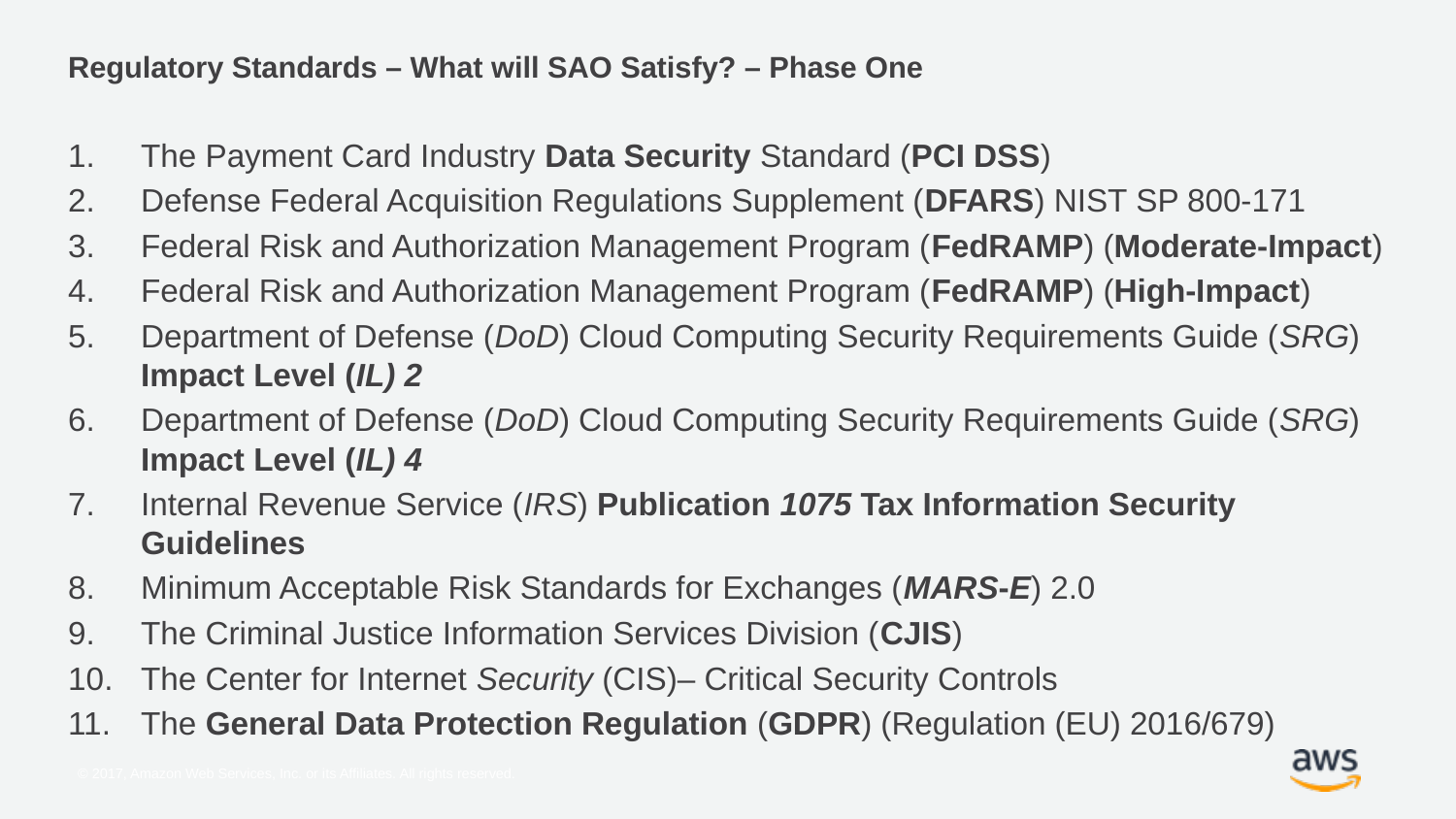

# Regulatory Standards – What will SAO Satisfy? – Phase One
The Payment Card Industry Data Security Standard (PCI DSS)
Defense Federal Acquisition Regulations Supplement (DFARS) NIST SP 800-171
Federal Risk and Authorization Management Program (FedRAMP) (Moderate-Impact)
Federal Risk and Authorization Management Program (FedRAMP) (High-Impact)
Department of Defense (DoD) Cloud Computing Security Requirements Guide (SRG)
Impact Level (IL) 2
Department of Defense (DoD) Cloud Computing Security Requirements Guide (SRG)
Impact Level (IL) 4
Internal Revenue Service (IRS) Publication 1075 Tax Information Security Guidelines
Minimum Acceptable Risk Standards for Exchanges (MARS-E) 2.0
The Criminal Justice Information Services Division (CJIS)
The Center for Internet Security (CIS)– Critical Security Controls
The General Data Protection Regulation (GDPR) (Regulation (EU) 2016/679)